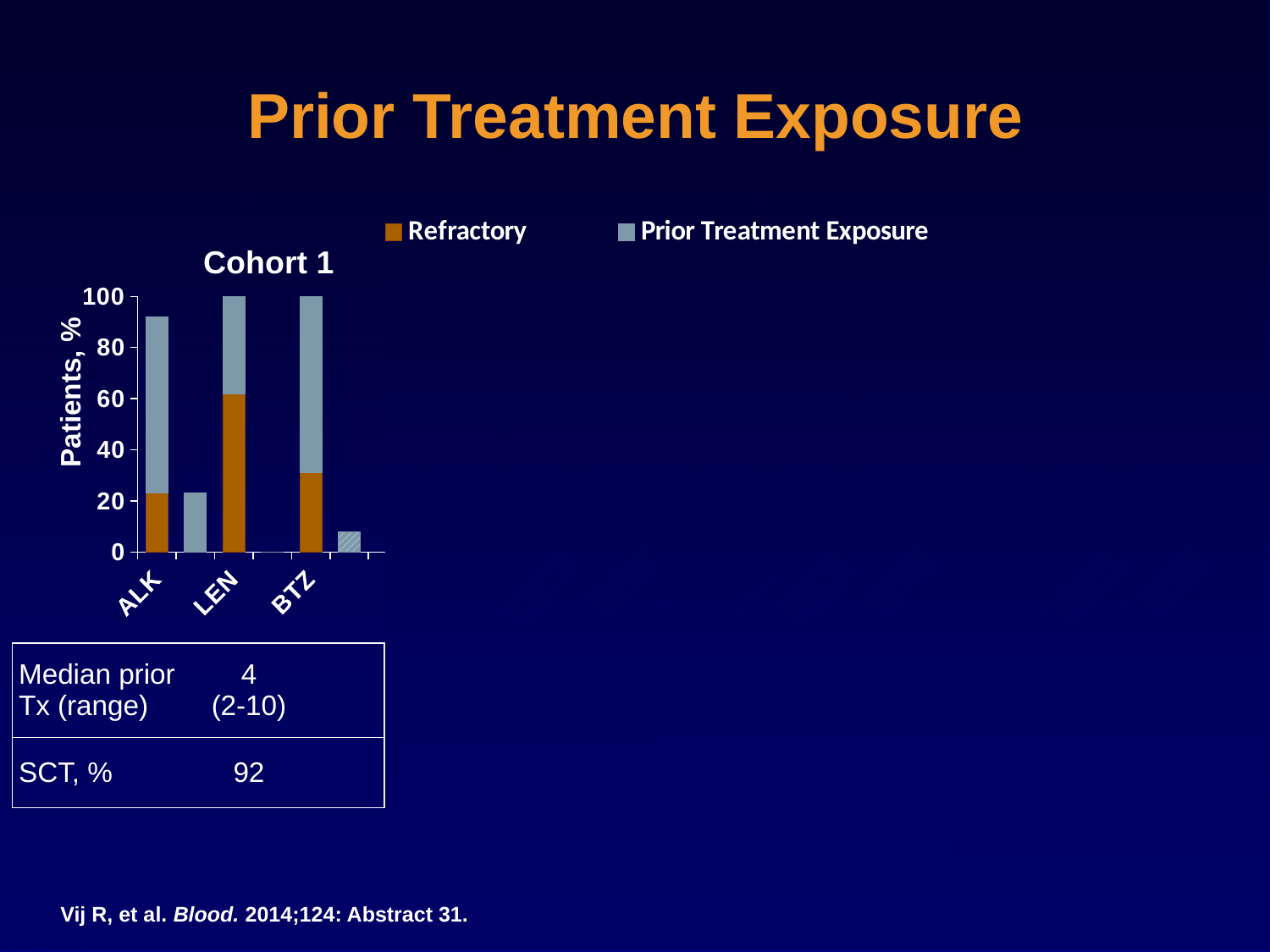

# Prior Treatment Exposure

### Chart

| Category | Refractory | Prior Treatment Exposure |
|---|---|---|
| ALK | 23.0 | 69.0 |
| THAL | None | 23.0 |
| LEN | 62.0 | 38.0 |
| POM | 0.0 | 0.0 |
| BTZ | 31.0 | 69.0 |
| CFZ | 0.0 | 8.0 |
|  | None | None |
| ALK | 44.0 | 45.0 |
| THAL | None | 50.0 |
| LEN | 61.0 | 39.0 |
| POM | 0.0 | 6.0 |
| BTZ | 61.0 | 39.0 |
| CFZ | 22.0 | None |
|  | None | None |
| ALK | 39.0 | 33.0 |
| THAL | None | 61.0 |
| LEN | 56.0 | 32.0 |
| POM | 6.0 | 11.0 |
| BTZ | 67.0 | 16.0 |
| CFZ | 28.0 | 5.0 |
|  | None | None |
| ALK | 20.0 | 70.0 |
| THAL | None | 60.0 |
| LEN | 55.0 | 35.0 |
| POM | 25.0 | None |
| BTZ | 35.0 | 55.0 |
| CFZ | 20.0 | 5.0 |
Cohort 3
Cohort 4
Cohort 2
Cohort 1

Patients, %
CFZ
CFZ
CFZ
POM
POM
POM
| Median prior Tx (range) | 4 (2-10) |  | 4.5 (2-11) | 3 (2-14) | 4.5 (2-7) |
| --- | --- | --- | --- | --- | --- |
| SCT, % | 92 |  | 78 | 78 | 90 |
Vij R, et al. Blood. 2014;124: Abstract 31.